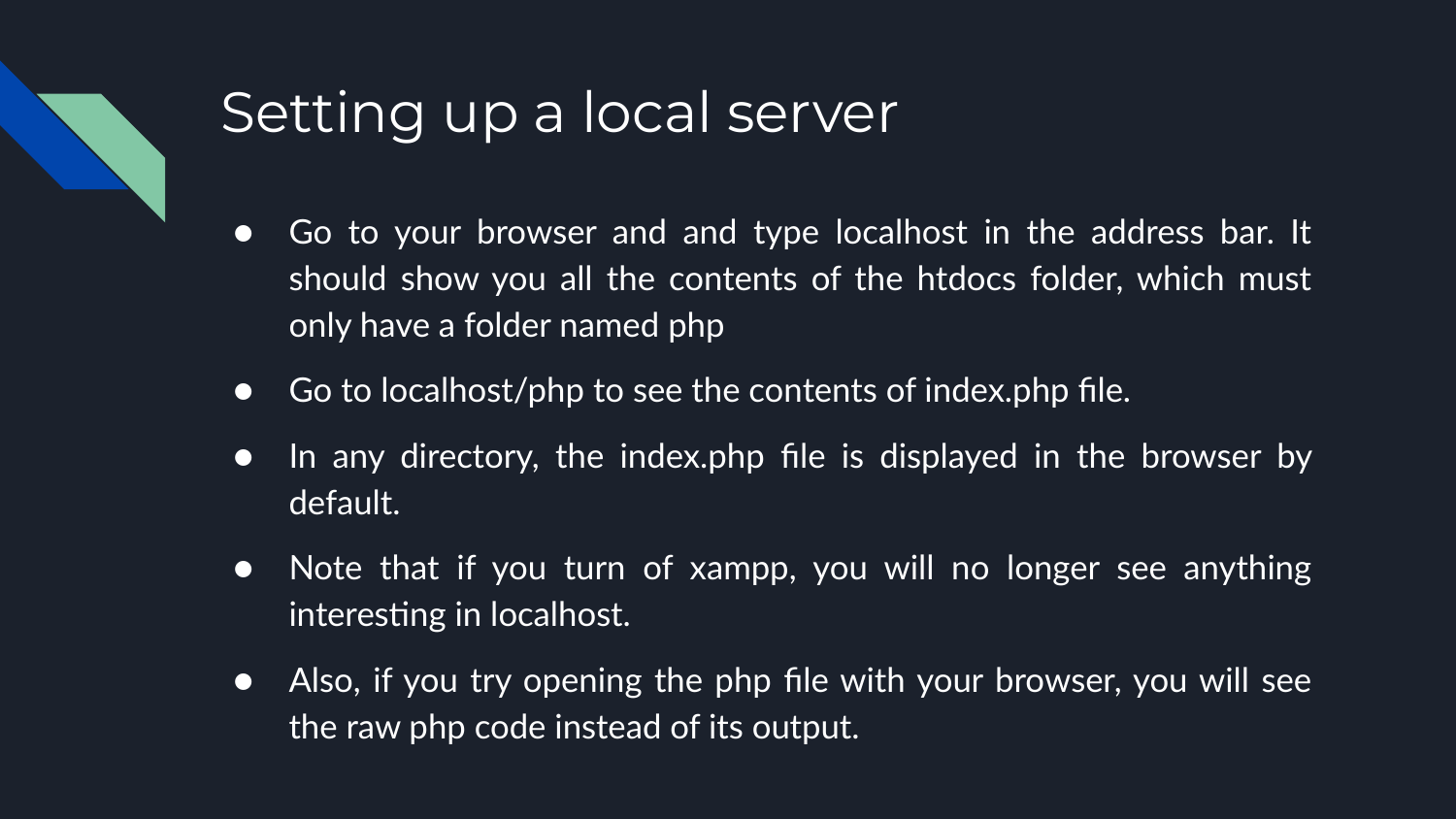

# Setting up a local server
Go to your browser and and type localhost in the address bar. It should show you all the contents of the htdocs folder, which must only have a folder named php
Go to localhost/php to see the contents of index.php file.
In any directory, the index.php file is displayed in the browser by default.
Note that if you turn of xampp, you will no longer see anything interesting in localhost.
Also, if you try opening the php file with your browser, you will see the raw php code instead of its output.